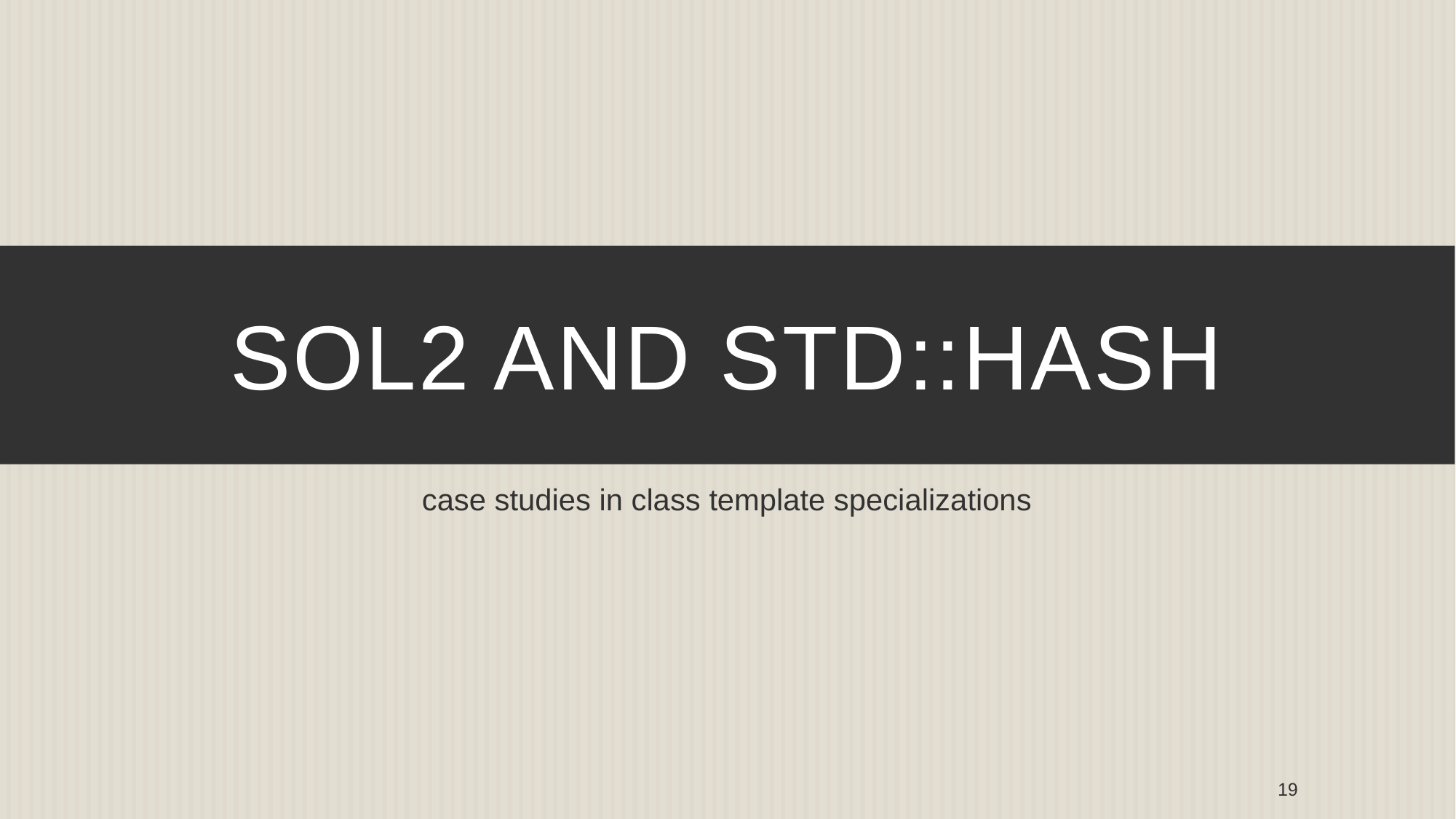

# sol2 and std::hash
case studies in class template specializations
19